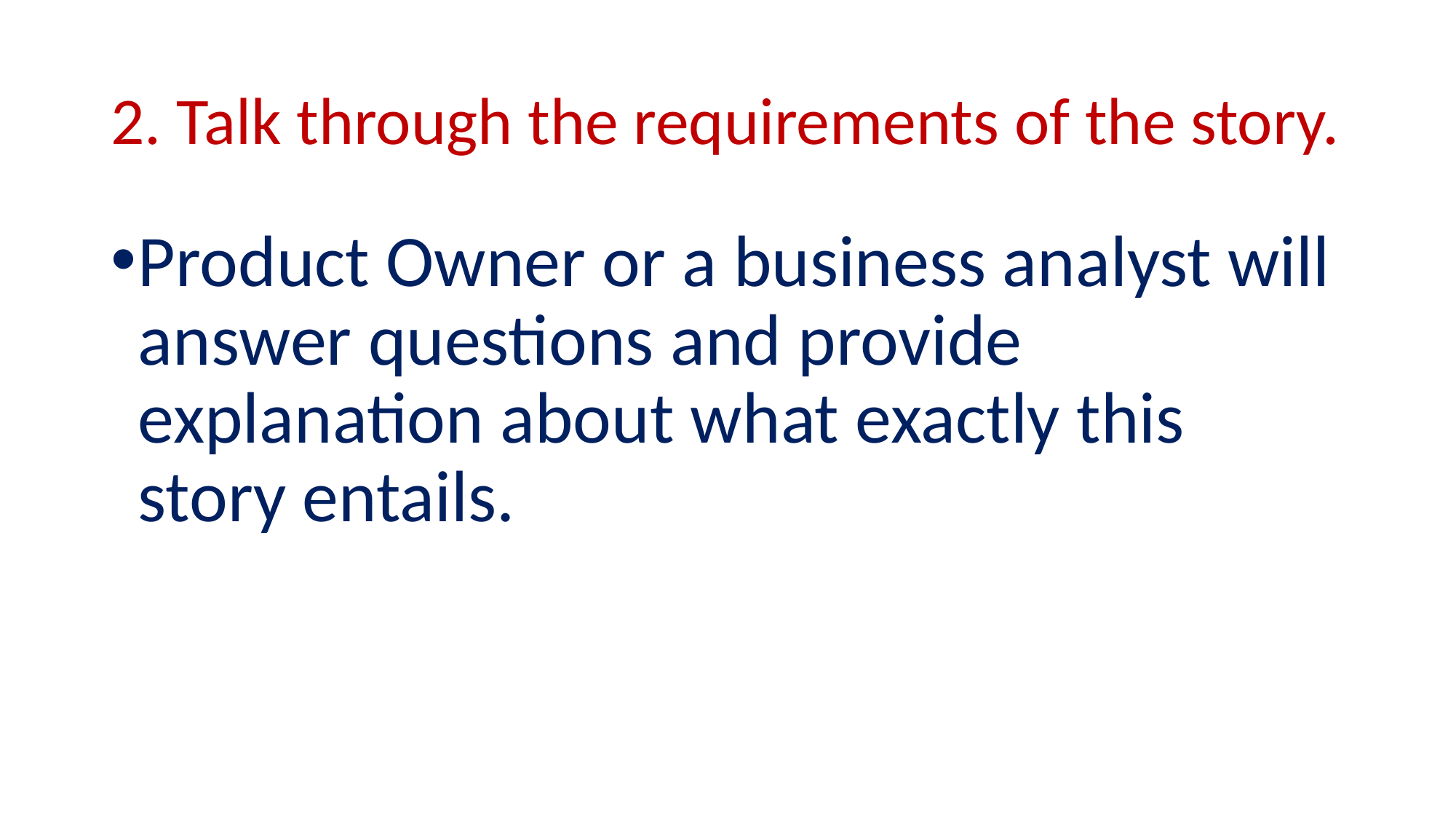

# 2. Talk through the requirements of the story.
Product Owner or a business analyst will answer questions and provide explanation about what exactly this story entails.